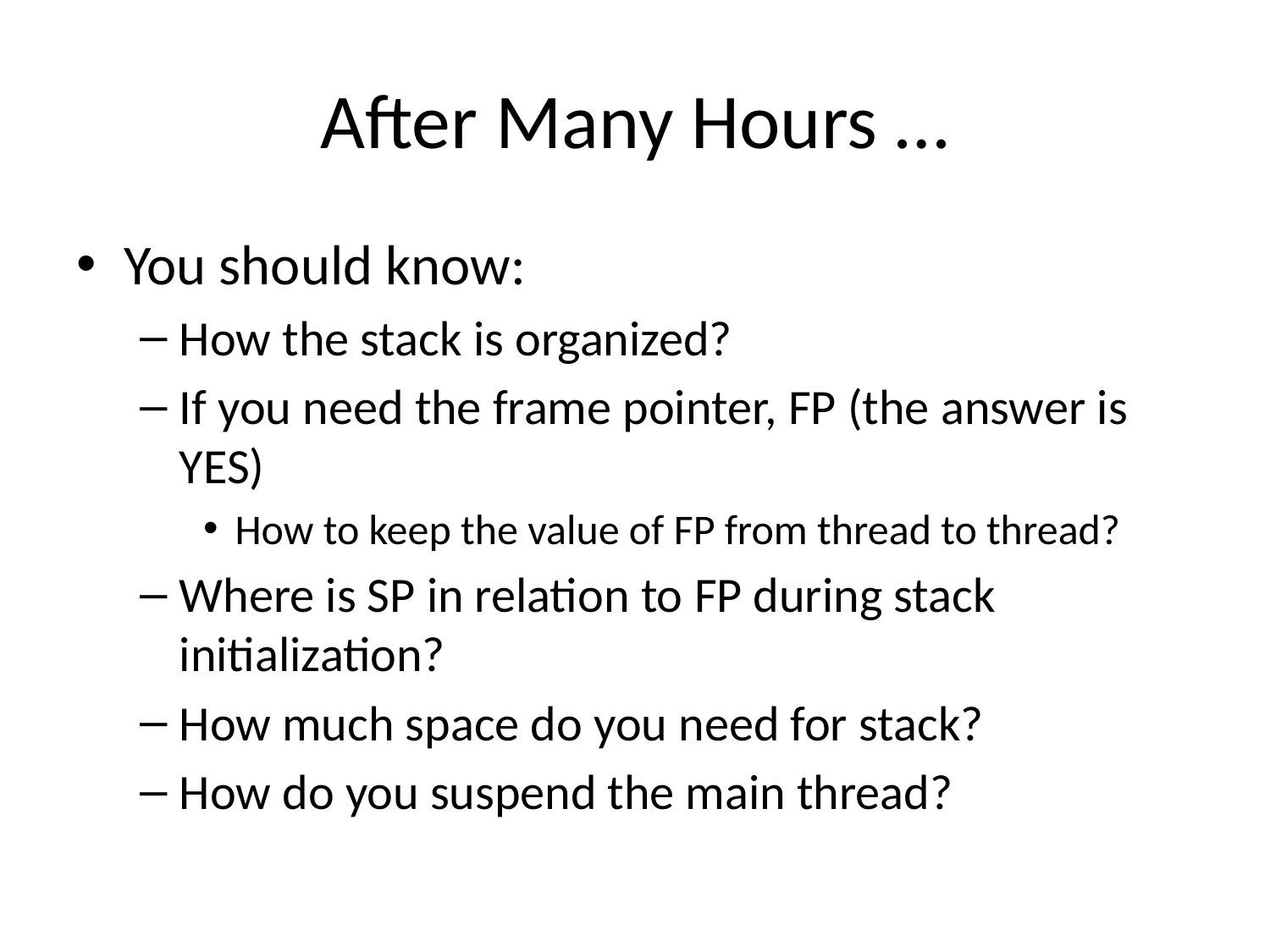

# After Many Hours …
You should know:
How the stack is organized?
If you need the frame pointer, FP (the answer is YES)
How to keep the value of FP from thread to thread?
Where is SP in relation to FP during stack initialization?
How much space do you need for stack?
How do you suspend the main thread?